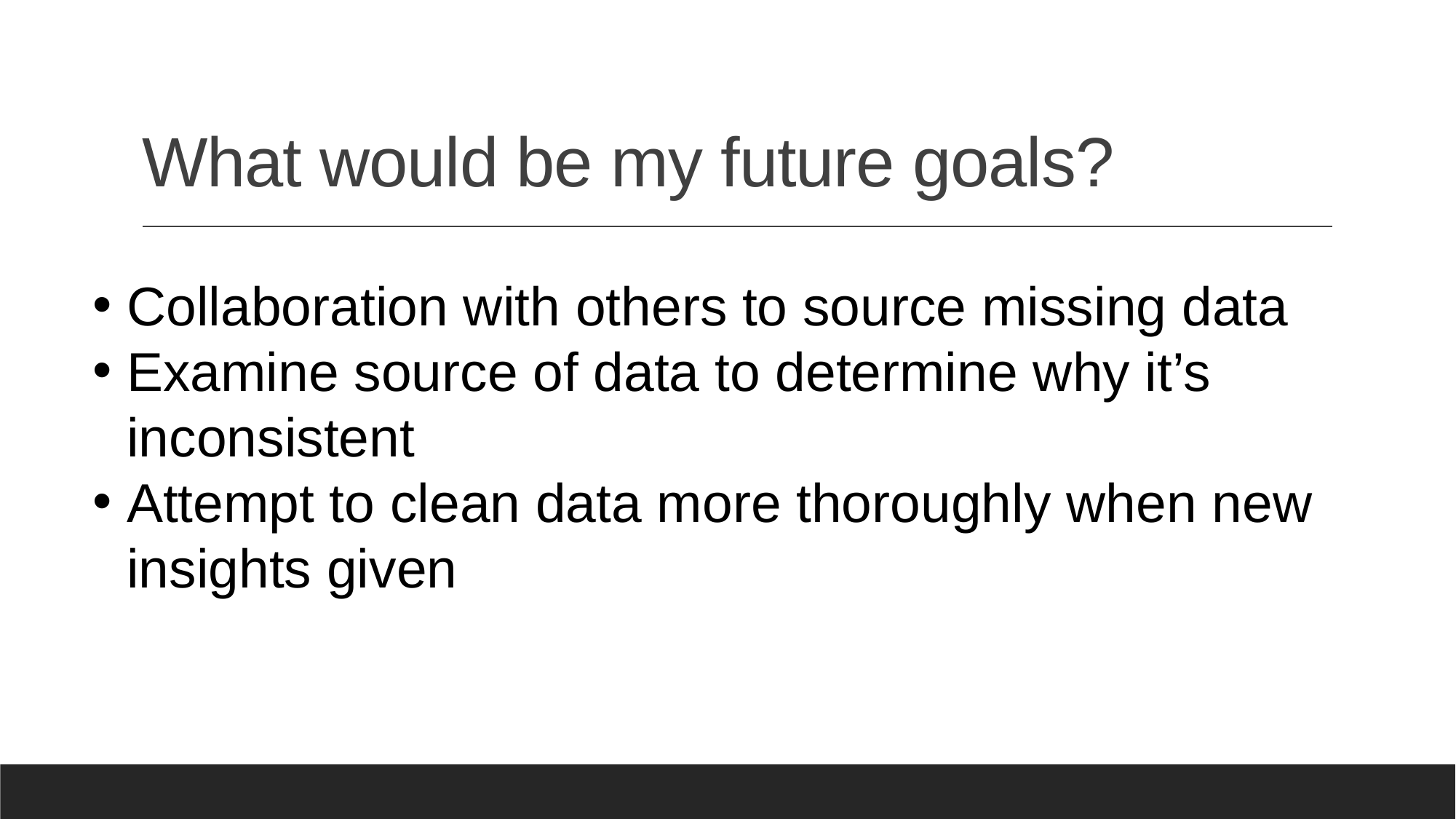

# What would be my future goals?
Collaboration with others to source missing data
Examine source of data to determine why it’s inconsistent
Attempt to clean data more thoroughly when new insights given